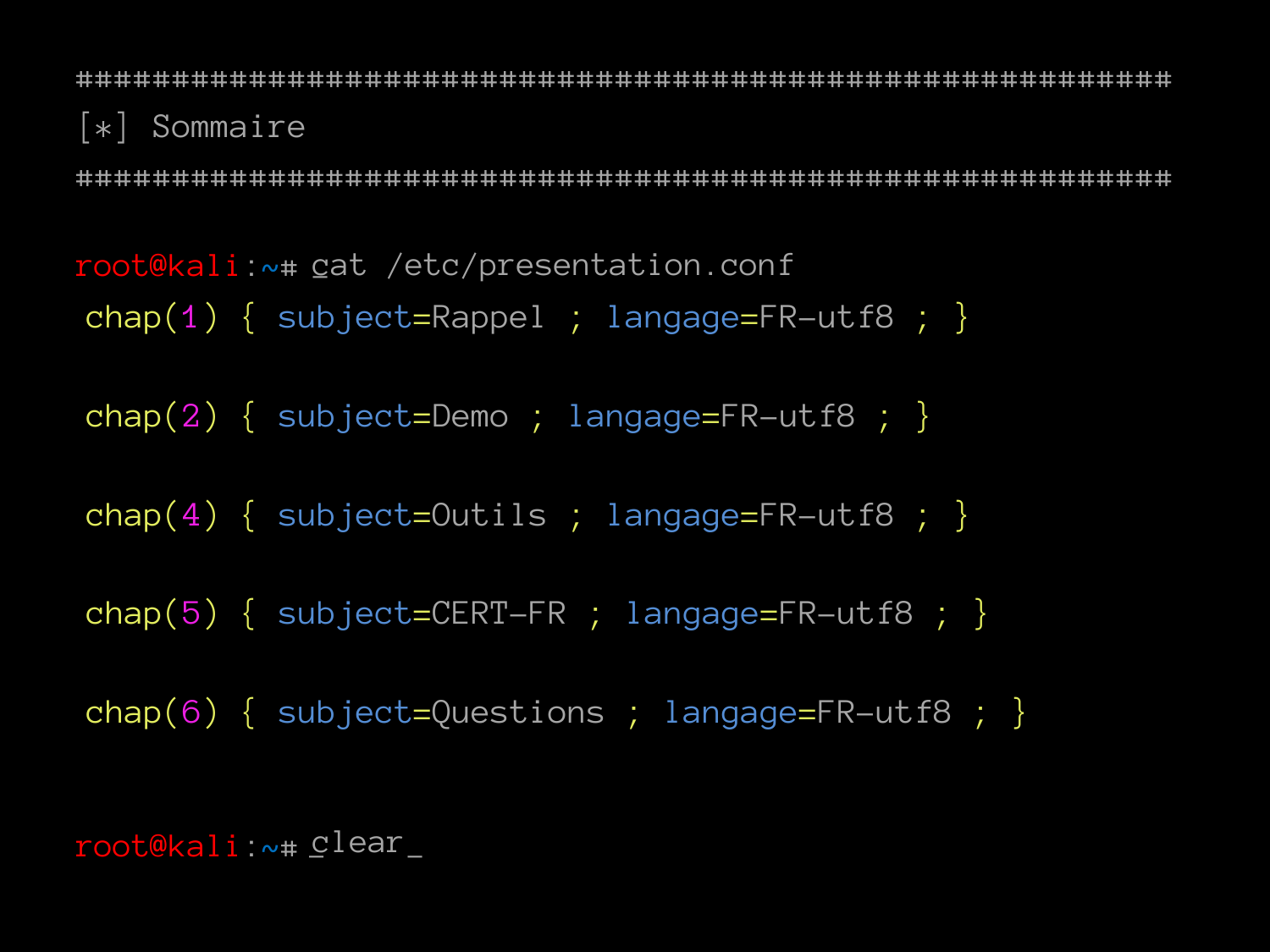

#########################################################
[*] Sommaire
#########################################################
cat /etc/presentation.conf
root@kali:~#
_
chap(1) { subject=Rappel ; langage=FR-utf8 ; }

chap(2) { subject=Demo ; langage=FR-utf8 ; }

chap(4) { subject=Outils ; langage=FR-utf8 ; }

chap(5) { subject=CERT-FR ; langage=FR-utf8 ; }

chap(6) { subject=Questions ; langage=FR-utf8 ; }

clear
root@kali:~#
_
_